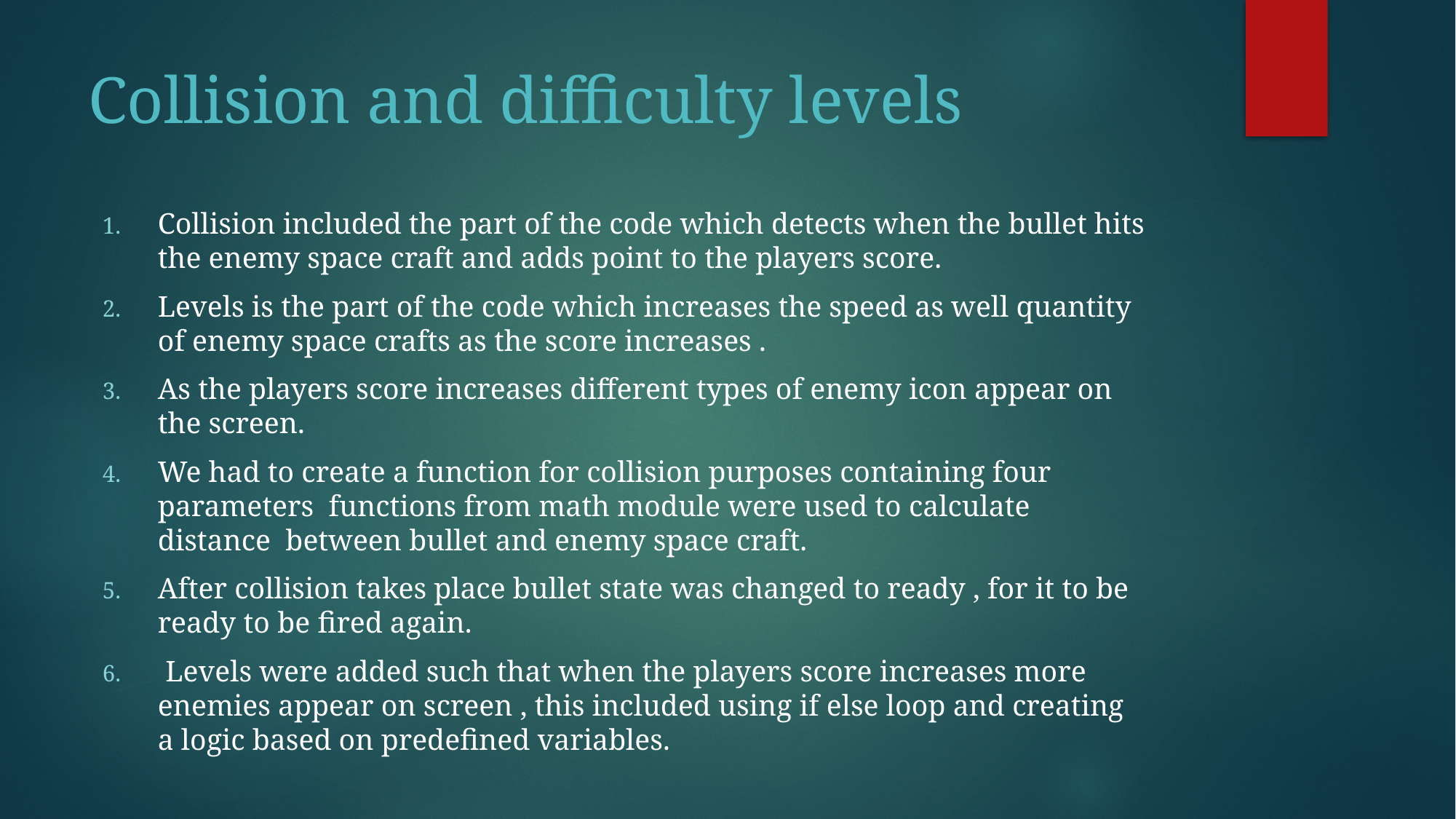

# Collision and difficulty levels
Collision included the part of the code which detects when the bullet hits the enemy space craft and adds point to the players score.
Levels is the part of the code which increases the speed as well quantity of enemy space crafts as the score increases .
As the players score increases different types of enemy icon appear on the screen.
We had to create a function for collision purposes containing four parameters  functions from math module were used to calculate distance  between bullet and enemy space craft.
After collision takes place bullet state was changed to ready , for it to be ready to be fired again.
 Levels were added such that when the players score increases more enemies appear on screen , this included using if else loop and creating a logic based on predefined variables.